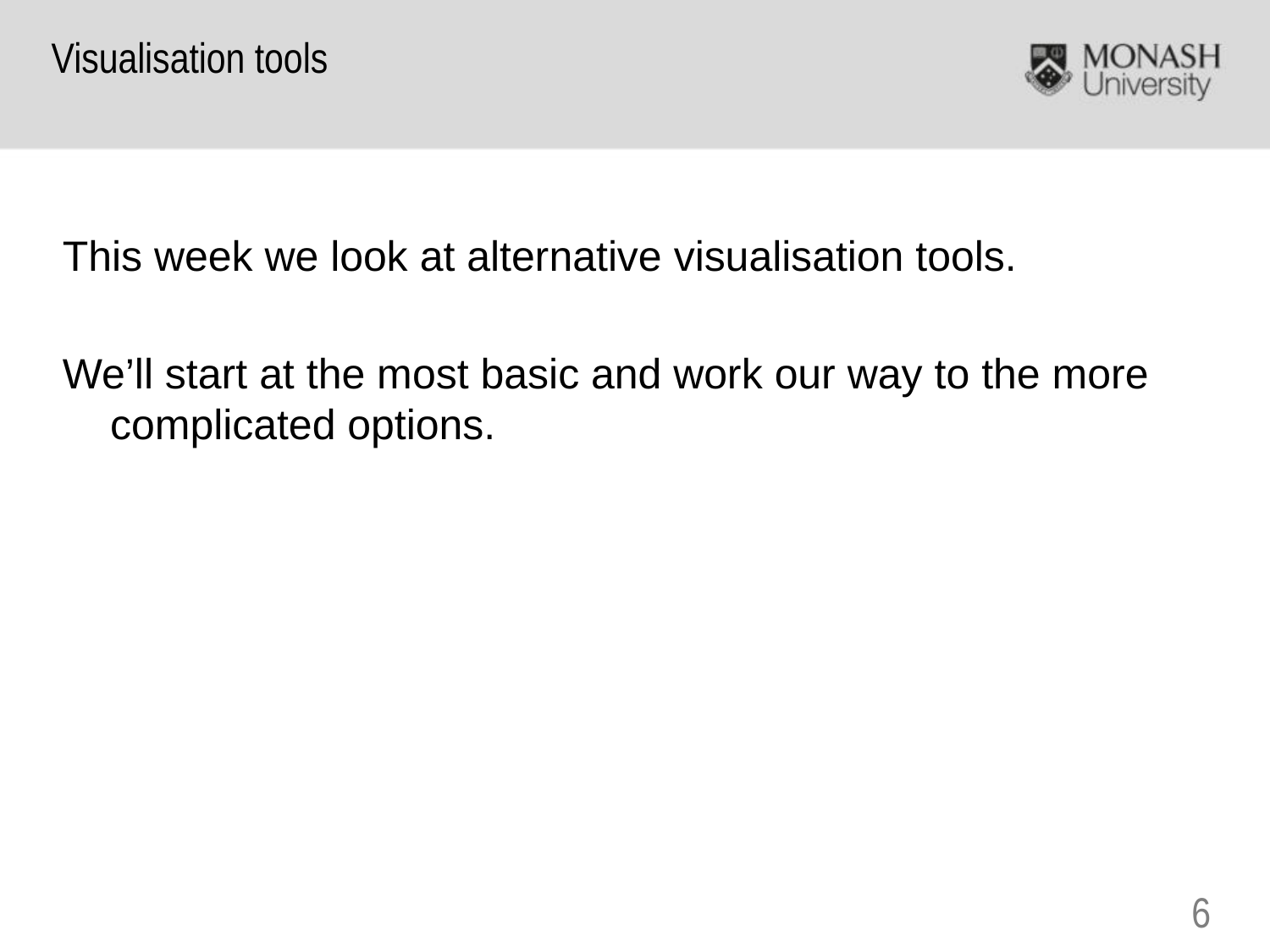

Visualisation tools
This week we look at alternative visualisation tools.

We’ll start at the most basic and work our way to the more complicated options.